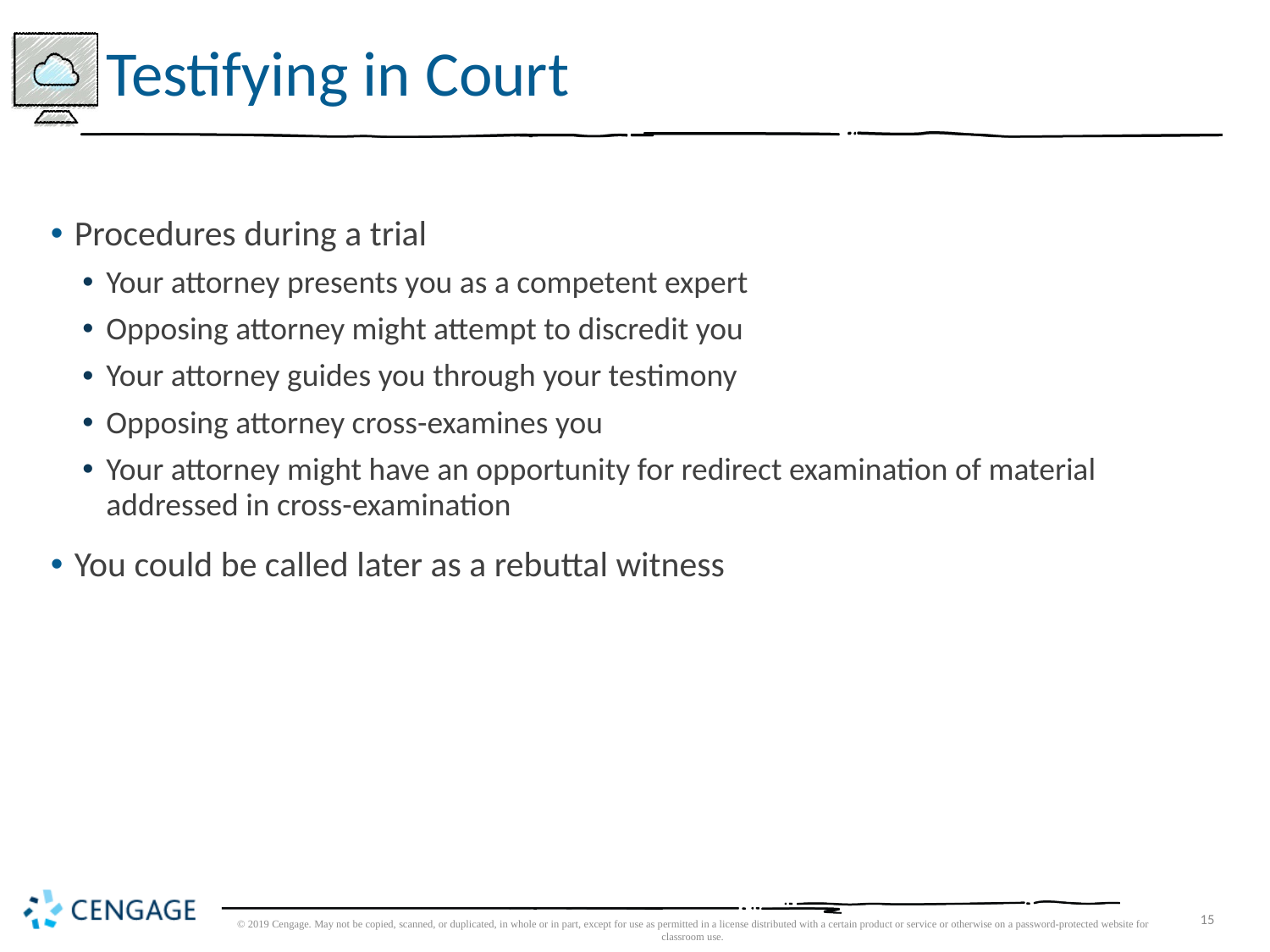

# Testifying in Court
Procedures during a trial
Your attorney presents you as a competent expert
Opposing attorney might attempt to discredit you
Your attorney guides you through your testimony
Opposing attorney cross-examines you
Your attorney might have an opportunity for redirect examination of material addressed in cross-examination
You could be called later as a rebuttal witness
© 2019 Cengage. May not be copied, scanned, or duplicated, in whole or in part, except for use as permitted in a license distributed with a certain product or service or otherwise on a password-protected website for classroom use.